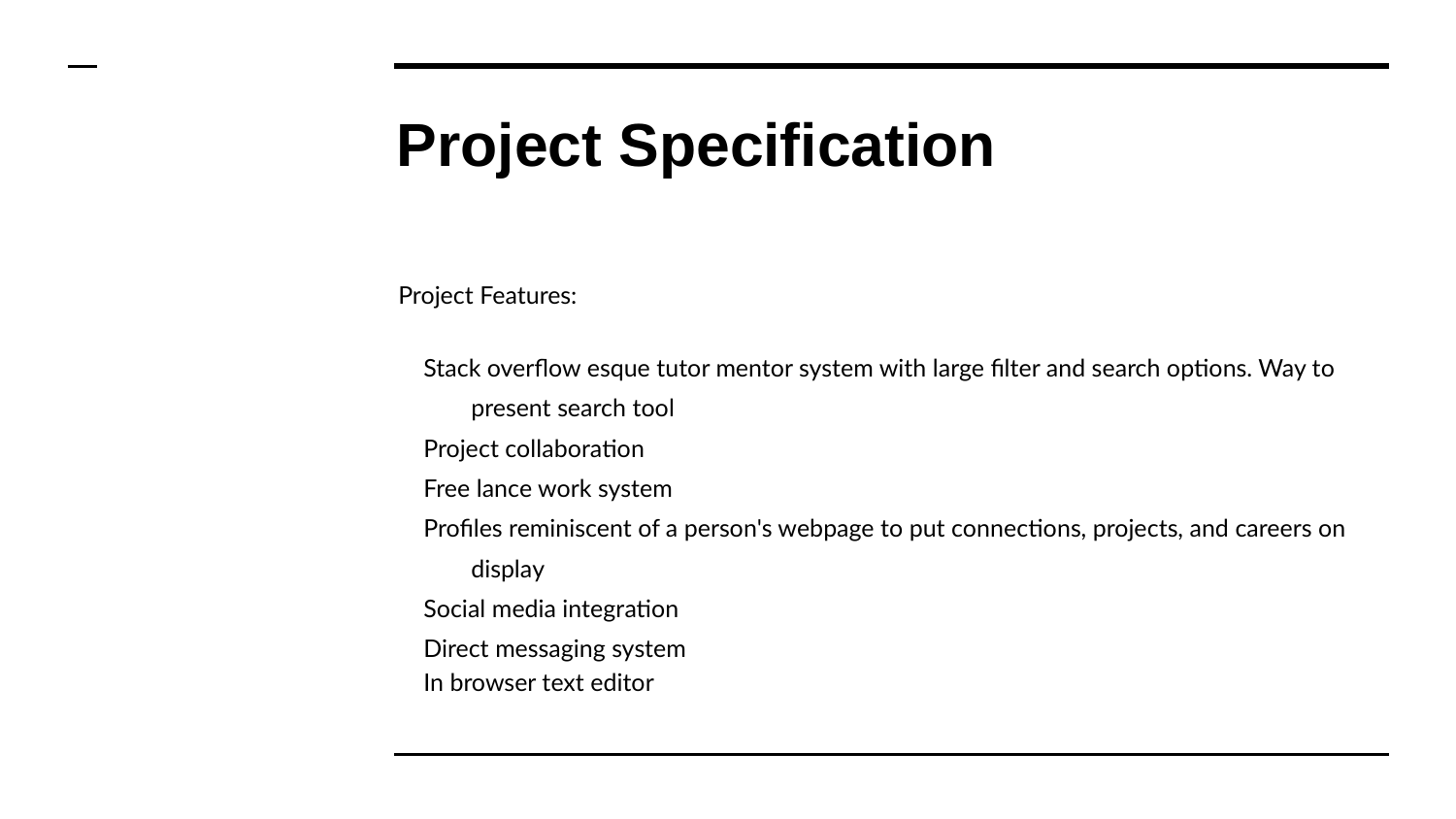

# Project Specification
Project Features:

Stack overflow esque tutor mentor system with large filter and search options. Way to present search tool
Project collaboration
Free lance work system
Profiles reminiscent of a person's webpage to put connections, projects, and careers on display
Social media integration
Direct messaging system
In browser text editor